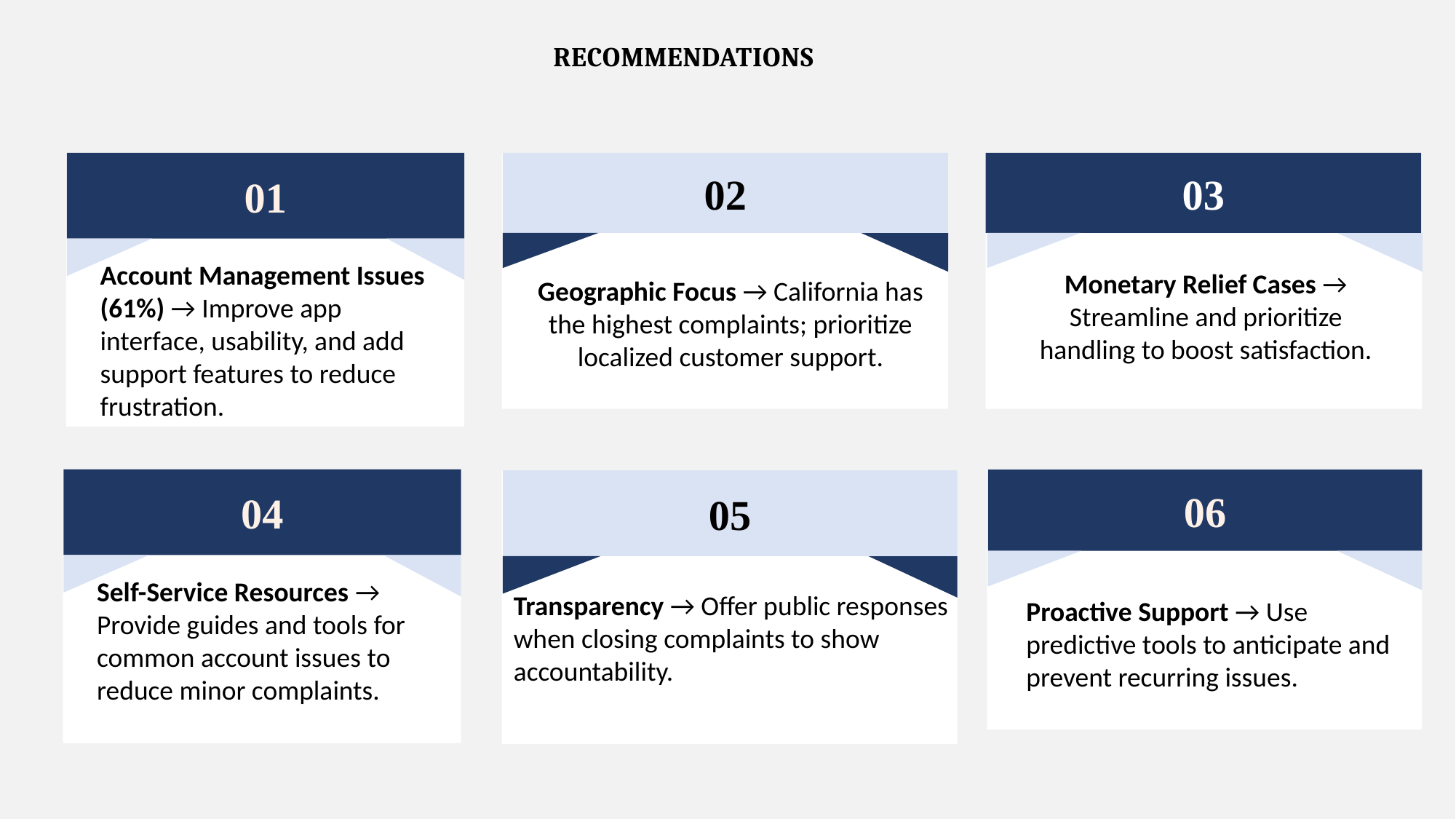

RECOMMENDATIONS

01

Account Management Issues (61%) → Improve app interface, usability, and add support features to reduce frustration.

02

Geographic Focus → California has the highest complaints; prioritize localized customer support.
03

Monetary Relief Cases → Streamline and prioritize handling to boost satisfaction.

06

Proactive Support → Use predictive tools to anticipate and prevent recurring issues.

04

Self-Service Resources → Provide guides and tools for common account issues to reduce minor complaints.

05

Transparency → Offer public responses when closing complaints to show accountability.